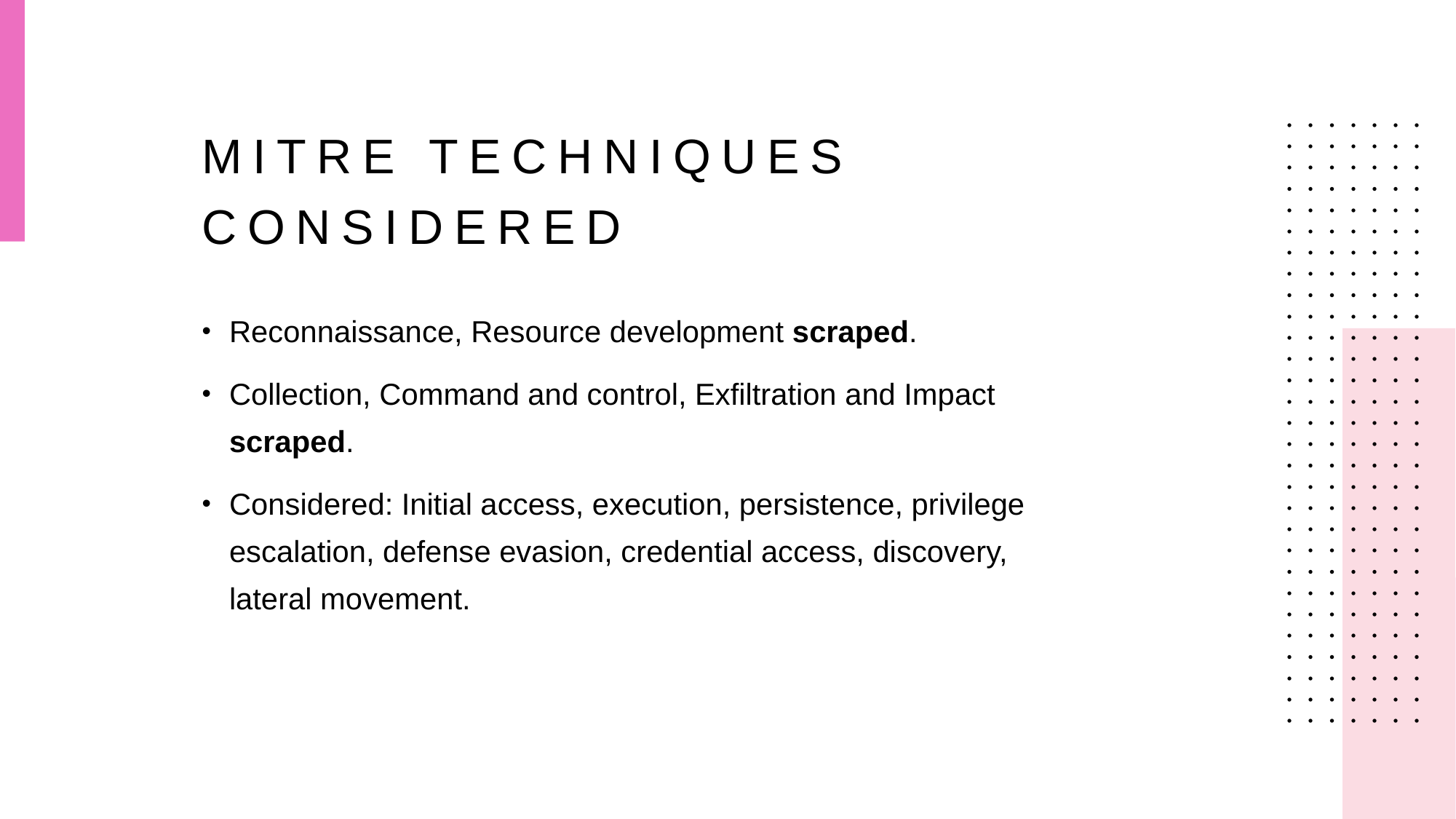

# MITRE Techniques considered
Reconnaissance, Resource development scraped.
Collection, Command and control, Exfiltration and Impact scraped.
Considered: Initial access, execution, persistence, privilege escalation, defense evasion, credential access, discovery, lateral movement.